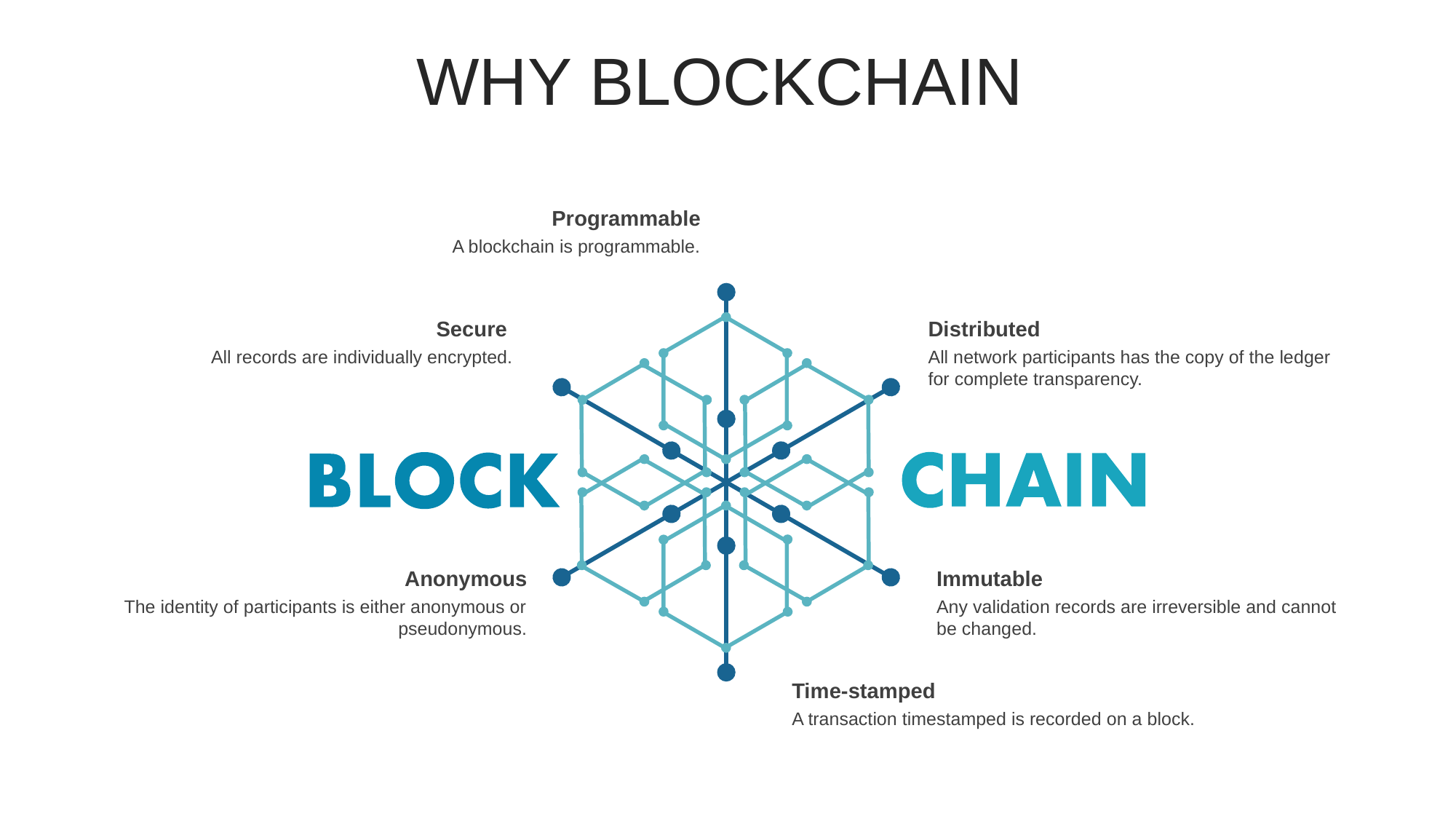

WHY BLOCKCHAIN
Programmable
A blockchain is programmable.

Secure
All records are individually encrypted.
Distributed
All network participants has the copy of the ledger for complete transparency.

Anonymous
The identity of participants is either anonymous or pseudonymous.
Immutable
Any validation records are irreversible and cannot be changed.
Time-stamped
A transaction timestamped is recorded on a block.